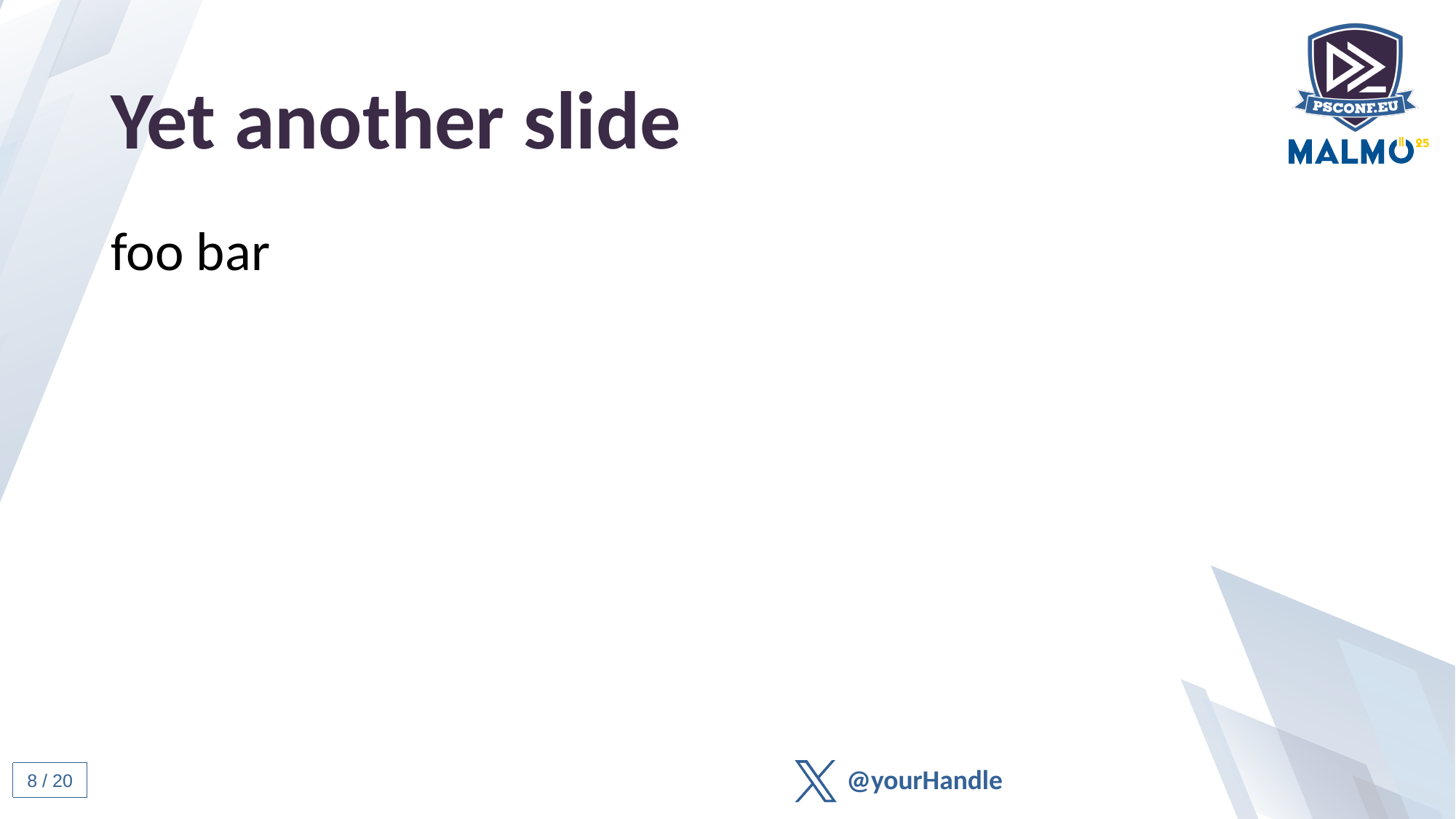

# Yet another slide
foo bar
8 / 20